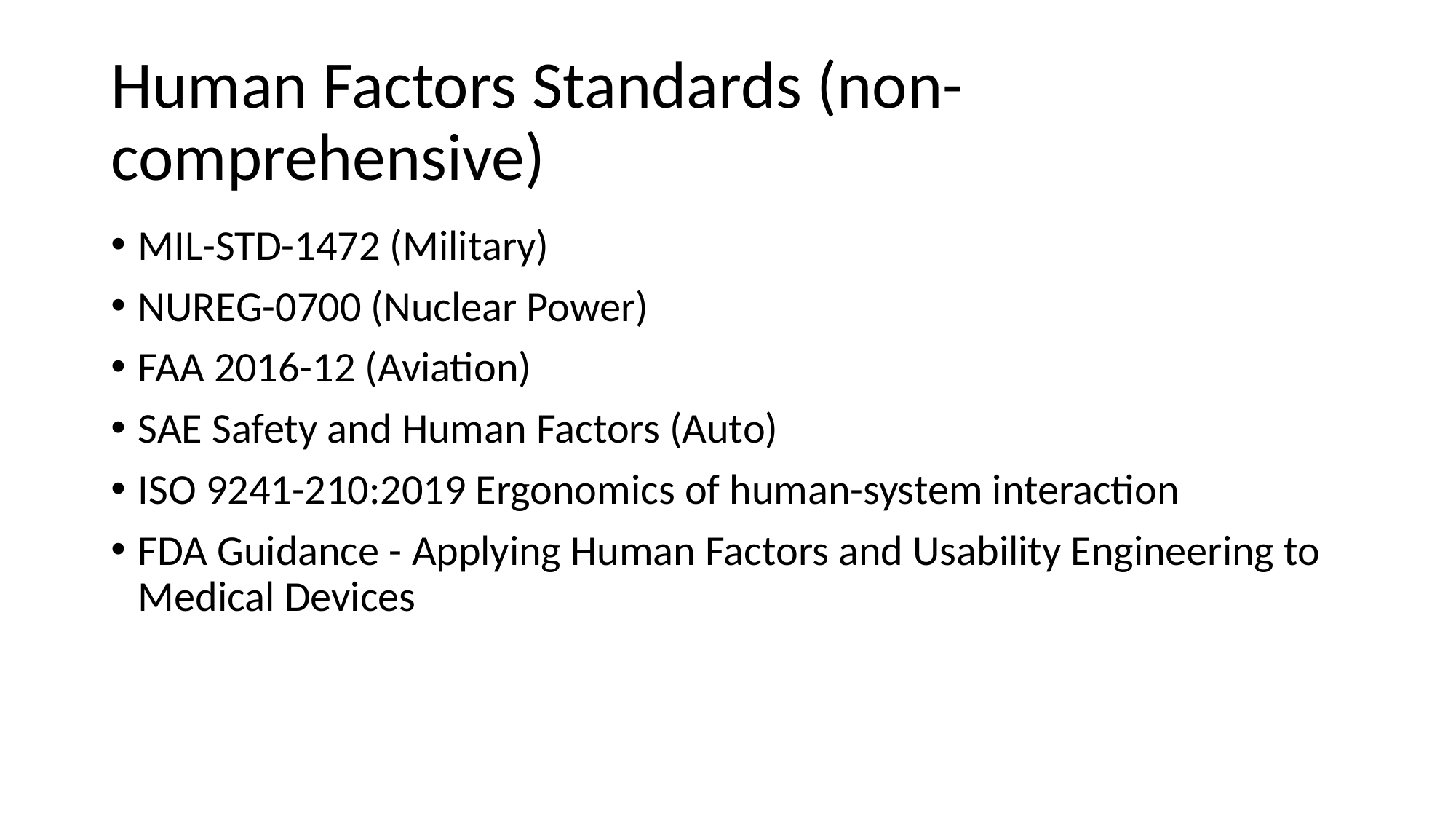

# Human Factors Standards (non-comprehensive)
MIL-STD-1472 (Military)
NUREG-0700 (Nuclear Power)
FAA 2016-12 (Aviation)
SAE Safety and Human Factors (Auto)
ISO 9241-210:2019 Ergonomics of human-system interaction
FDA Guidance - Applying Human Factors and Usability Engineering to Medical Devices